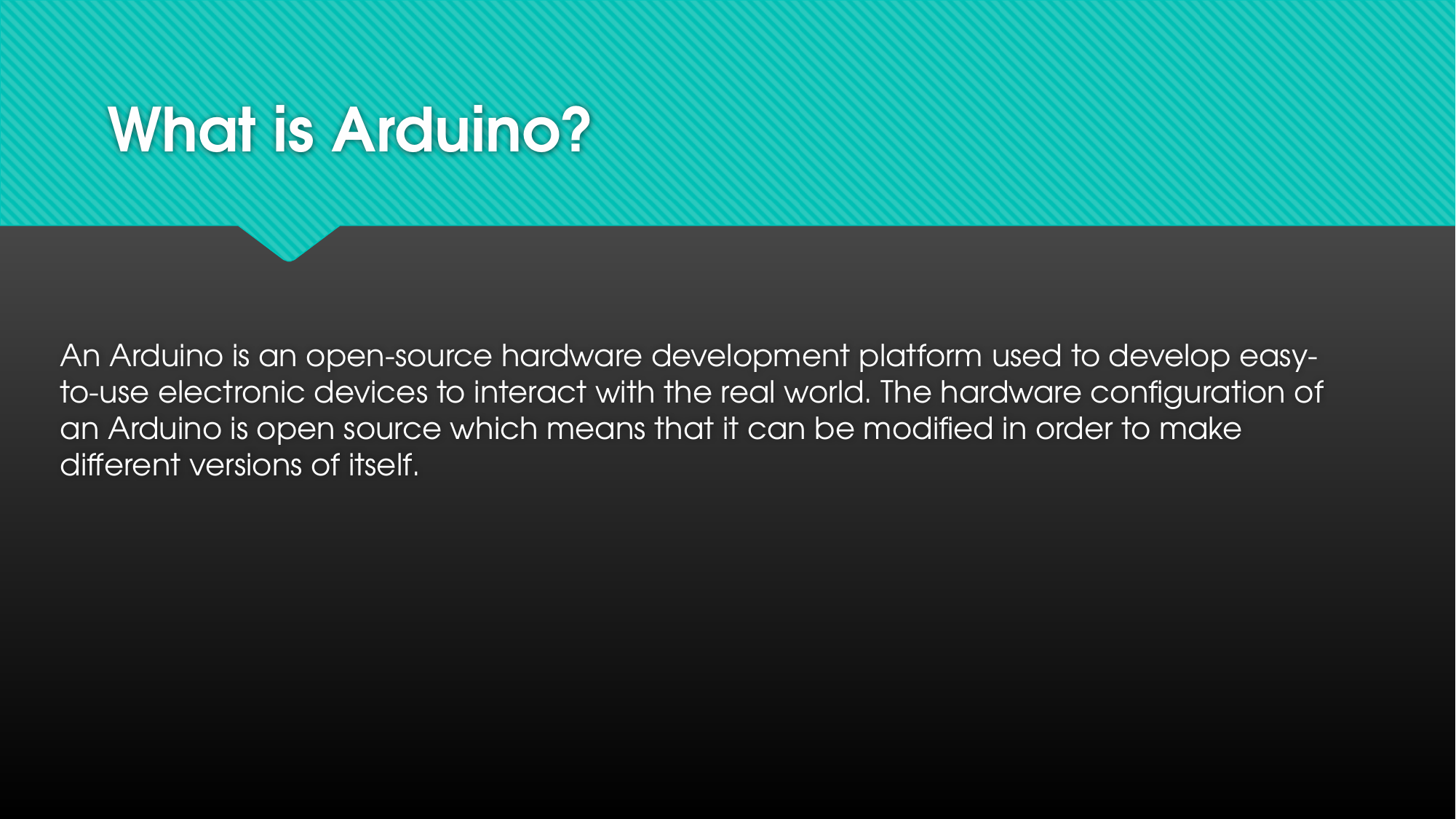

# What is Arduino?
An Arduino is an open-source hardware development platform used to develop easy-to-use electronic devices to interact with the real world. The hardware configuration of an Arduino is open source which means that it can be modified in order to make different versions of itself.